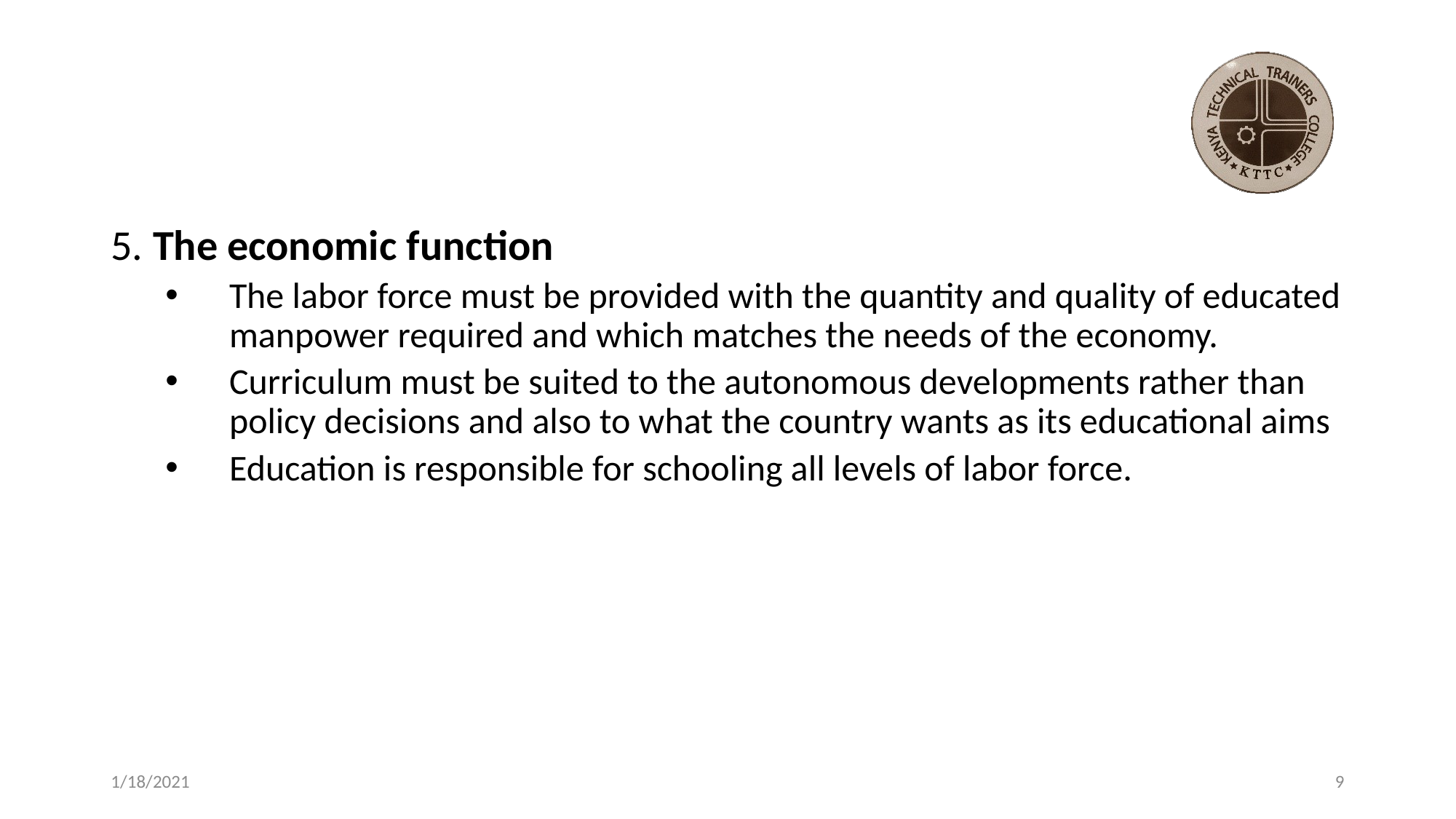

#
5. The economic function
The labor force must be provided with the quantity and quality of educated manpower required and which matches the needs of the economy.
Curriculum must be suited to the autonomous developments rather than policy decisions and also to what the country wants as its educational aims
Education is responsible for schooling all levels of labor force.

1/18/2021

9